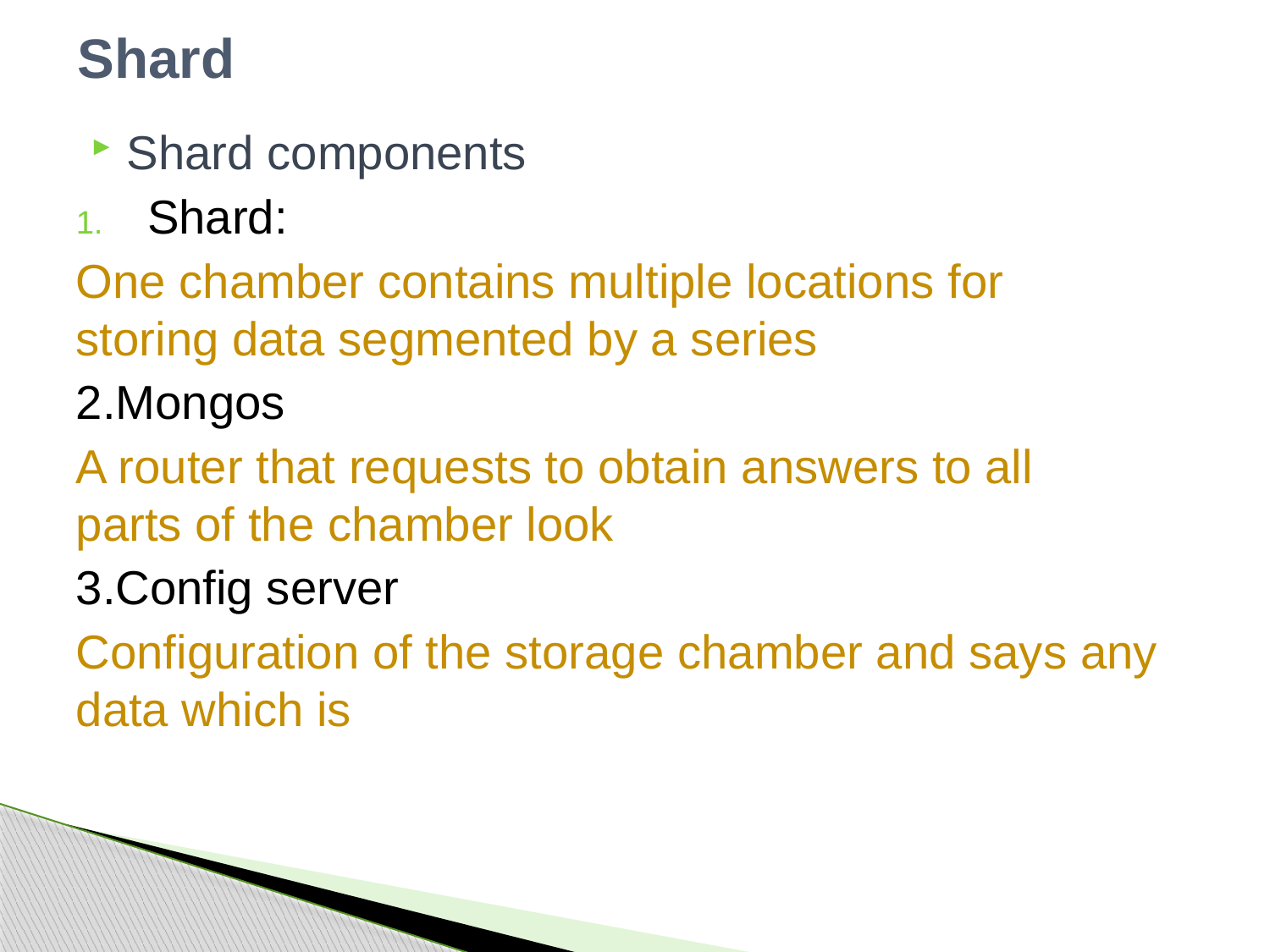

# Shard
Shard components
Shard:
One chamber contains multiple locations for   	storing data segmented by a series
2.Mongos
A router that requests to obtain answers to all 	parts of the chamber look
3.Config server
Configuration of the storage chamber and says any data which is